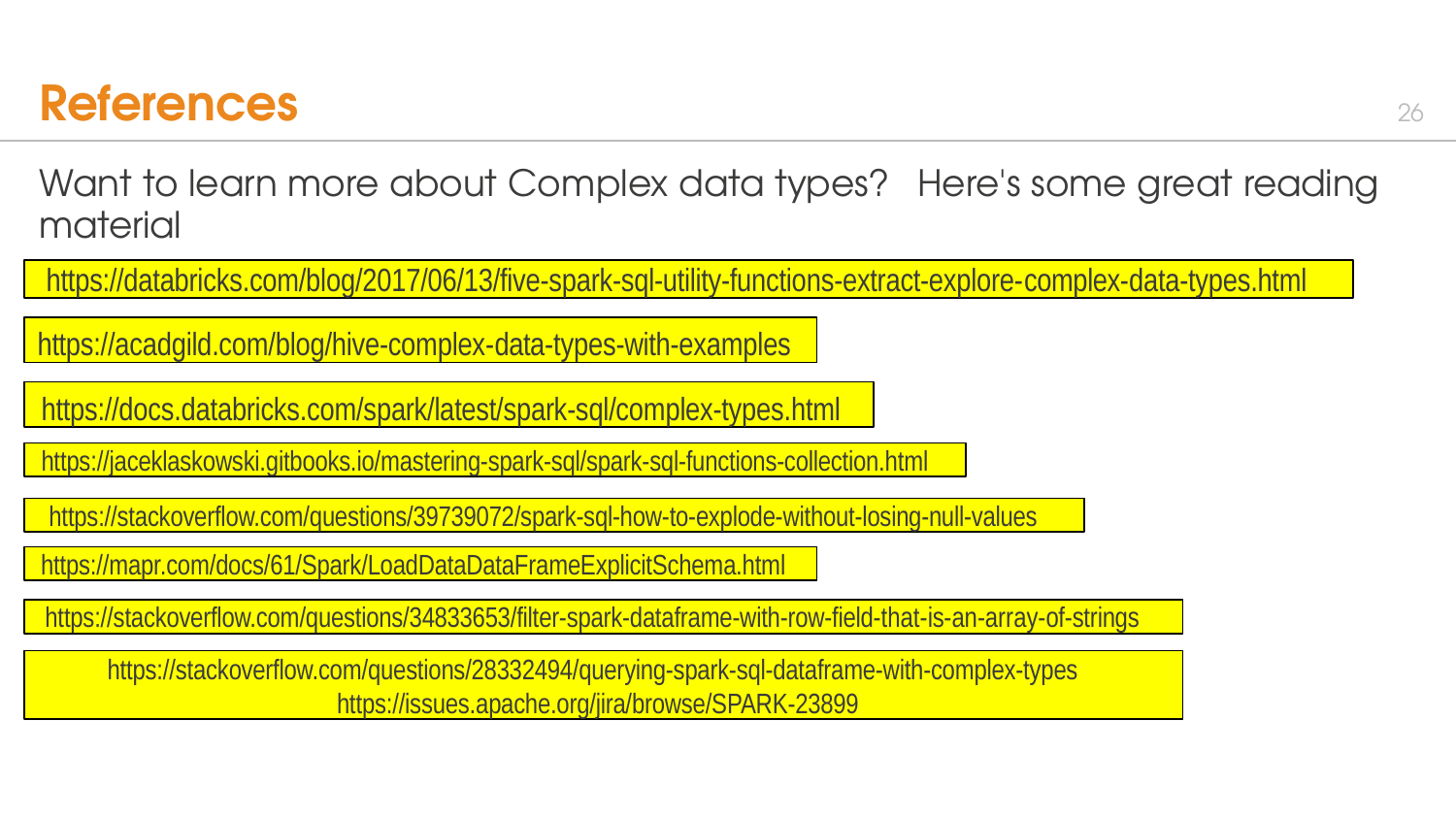

# References
26

Want to learn more about Complex data types?	Here's some great reading material
https://databricks.com/blog/2017/06/13/five-spark-sql-utility-functions-extract-explore-complex-data-types.html
https://acadgild.com/blog/hive-complex-data-types-with-examples
https://docs.databricks.com/spark/latest/spark-sql/complex-types.html
https://jaceklaskowski.gitbooks.io/mastering-spark-sql/spark-sql-functions-collection.html
https://stackoverflow.com/questions/39739072/spark-sql-how-to-explode-without-losing-null-values
https://mapr.com/docs/61/Spark/LoadDataDataFrameExplicitSchema.html
https://stackoverflow.com/questions/34833653/filter-spark-dataframe-with-row-field-that-is-an-array-of-strings
https://stackoverflow.com/questions/28332494/querying-spark-sql-dataframe-with-complex-types https://issues.apache.org/jira/browse/SPARK-23899